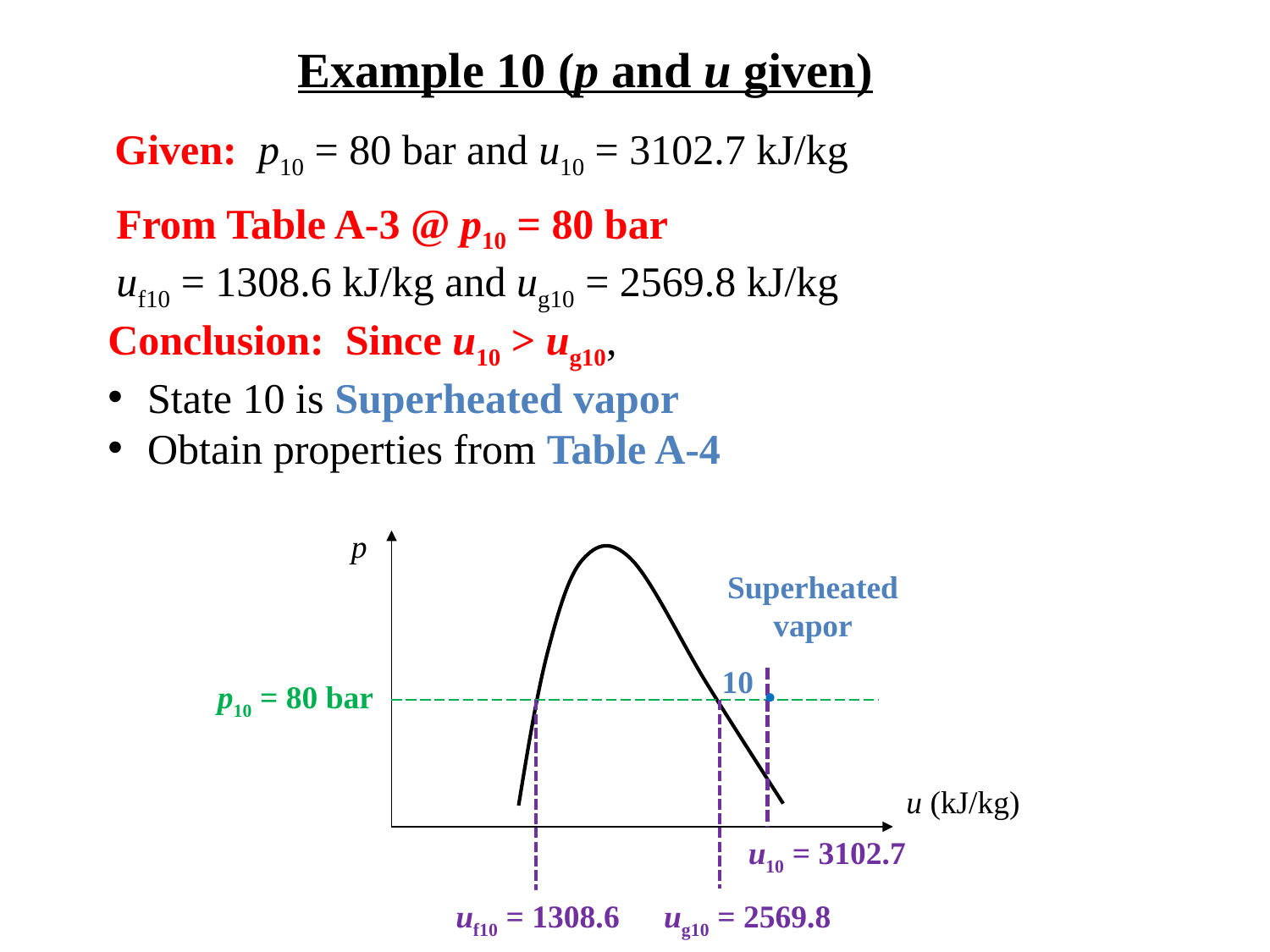

Example 10 (p and u given)
Given:  p10 = 80 bar and u10 = 3102.7 kJ/kg

From Table A-3 @ p10 = 80 bar
uf10 = 1308.6 kJ/kg and ug10 = 2569.8 kJ/kg
Conclusion:  Since u10 > ug10,
State 10 is Superheated vapor
Obtain properties from Table A-4
p

Superheated
vapor
10
•

p10 = 80 bar

u (kJ/kg)
u10 = 3102.7
uf10 = 1308.6
ug10 = 2569.8